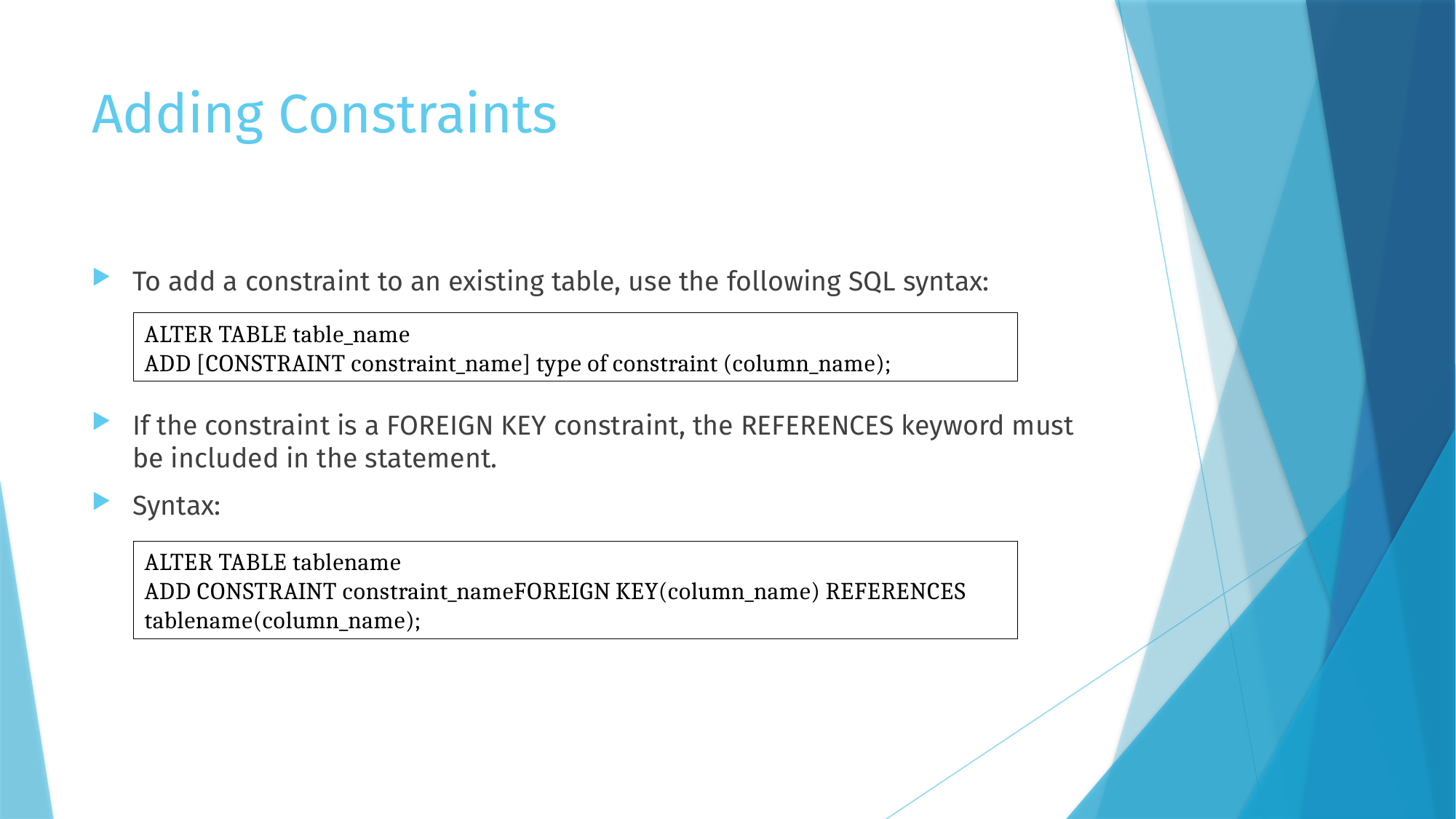

# Adding Constraints
To add a constraint to an existing table, use the following SQL syntax:

If the constraint is a FOREIGN KEY constraint, the REFERENCES keyword must be included in the statement.
Syntax:
ALTER TABLE table_name
ADD [CONSTRAINT constraint_name] type of constraint (column_name);
ALTER TABLE tablename
ADD CONSTRAINT constraint_nameFOREIGN KEY(column_name) REFERENCES
tablename(column_name);